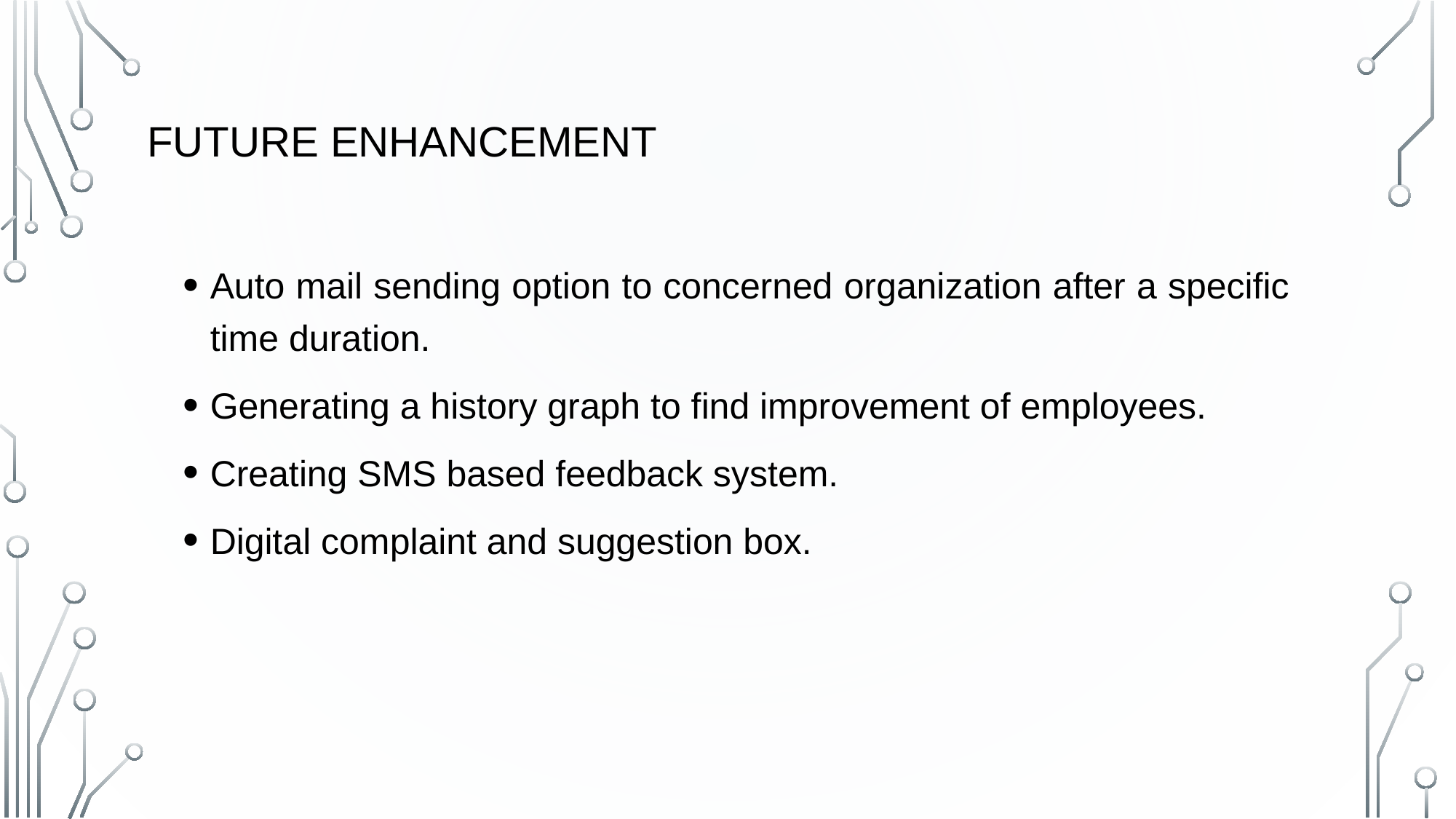

# Future Enhancement
Auto mail sending option to concerned organization after a specific time duration.
Generating a history graph to find improvement of employees.
Creating SMS based feedback system.
Digital complaint and suggestion box.